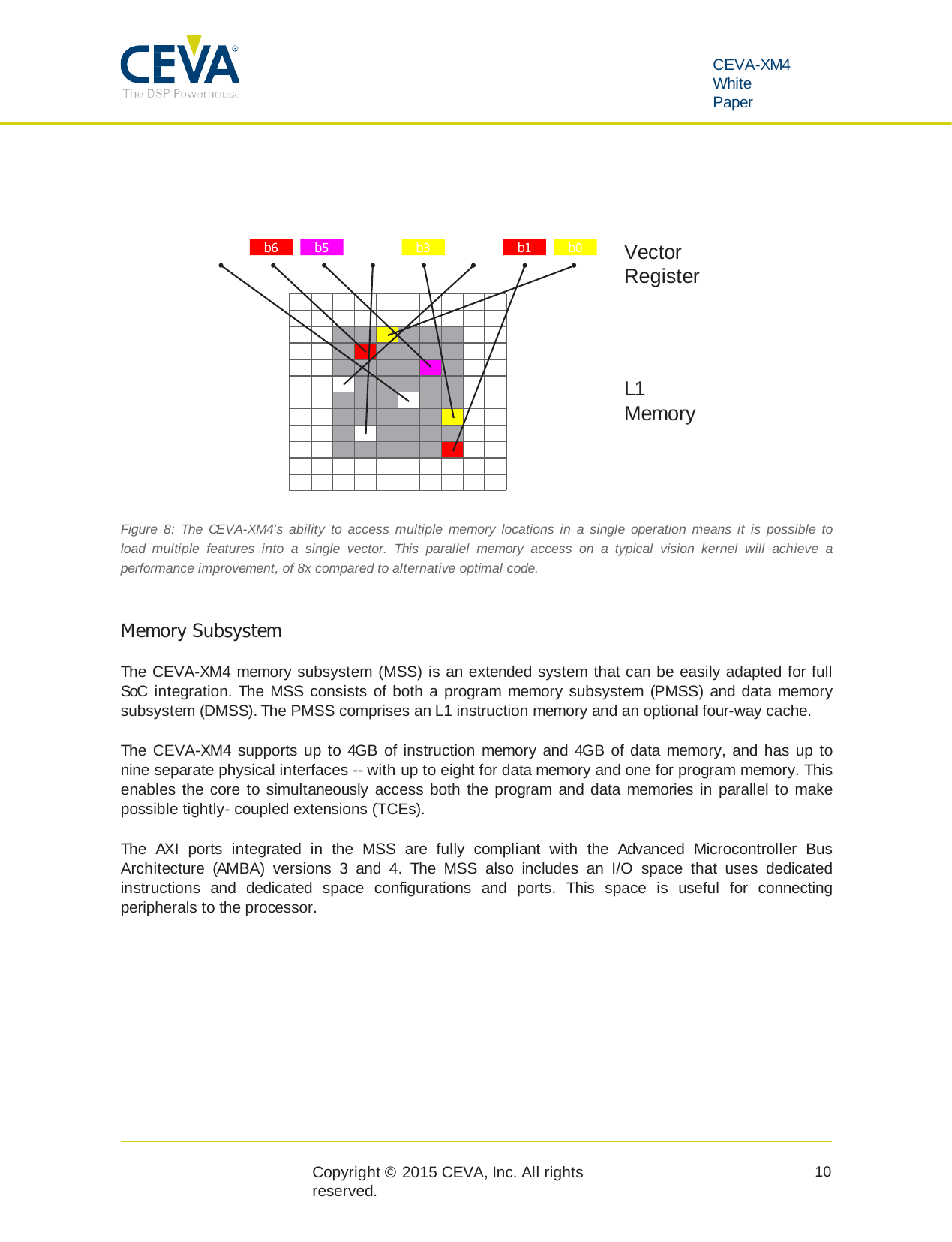

CEVA-XM4
White Paper
Vector Register
b6
b5
b3
b1
b0

L1 Memory

Figure 8: The CEVA-XM4’s ability to access multiple memory locations in a single operation means it is possible to load multiple features into a single vector. This parallel memory access on a typical vision kernel will achieve a performance improvement, of 8x compared to alternative optimal code.
Memory Subsystem

The CEVA-XM4 memory subsystem (MSS) is an extended system that can be easily adapted for full SoC integration. The MSS consists of both a program memory subsystem (PMSS) and data memory subsystem (DMSS). The PMSS comprises an L1 instruction memory and an optional four-way cache.

The CEVA-XM4 supports up to 4GB of instruction memory and 4GB of data memory, and has up to nine separate physical interfaces -- with up to eight for data memory and one for program memory. This enables the core to simultaneously access both the program and data memories in parallel to make possible tightly- coupled extensions (TCEs).

The AXI ports integrated in the MSS are fully compliant with the Advanced Microcontroller Bus Architecture (AMBA) versions 3 and 4. The MSS also includes an I/O space that uses dedicated instructions and dedicated space configurations and ports. This space is useful for connecting peripherals to the processor.

10
Copyright © 2015 CEVA, Inc. All rights reserved.